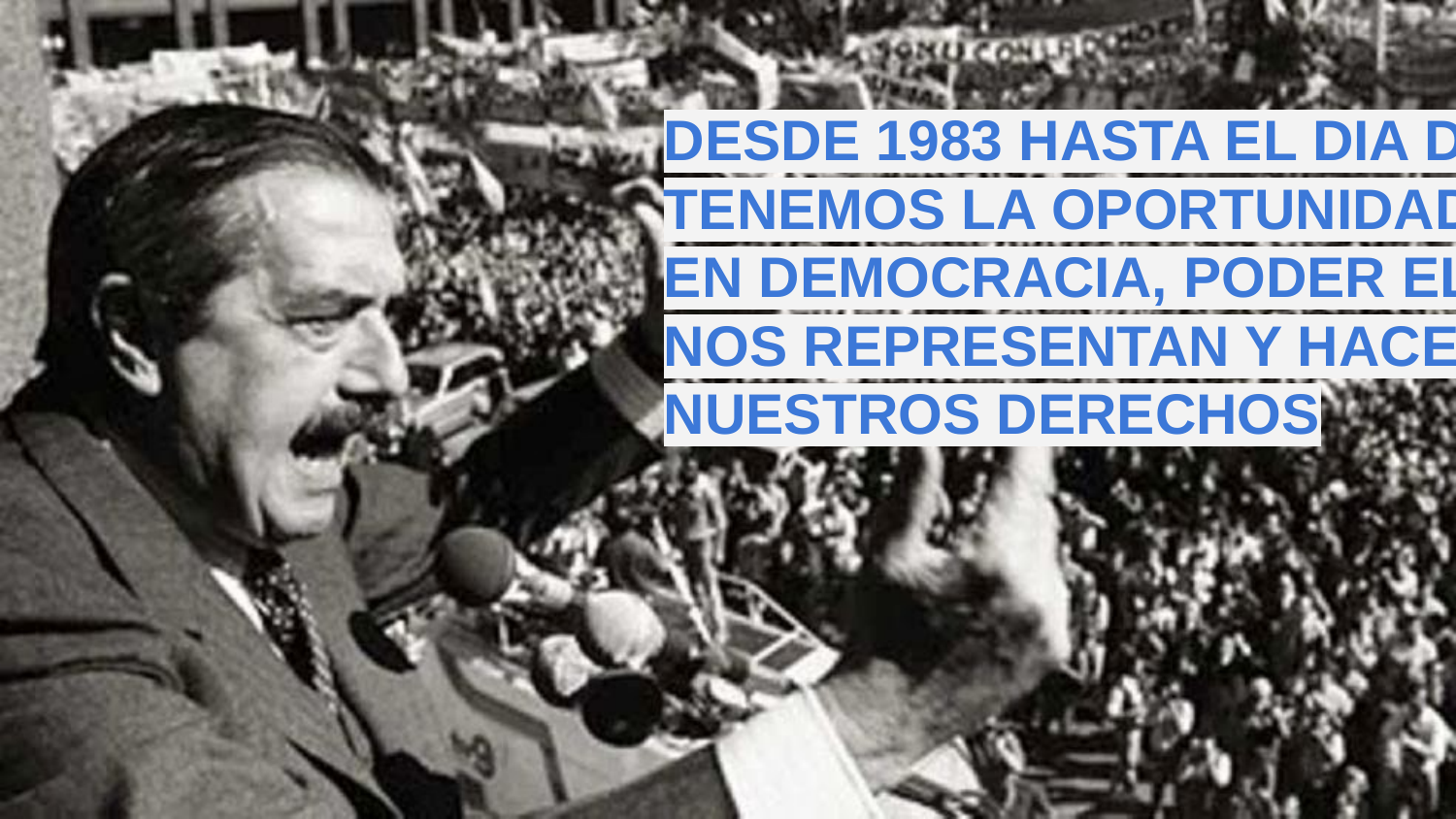

# DESDE 1983 HASTA EL DIA DE HOY
TENEMOS LA OPORTUNIDAD DE VIVIR
EN DEMOCRACIA, PODER ELEGIR A QUIENES
NOS REPRESENTAN Y HACER VALER
NUESTROS DERECHOS